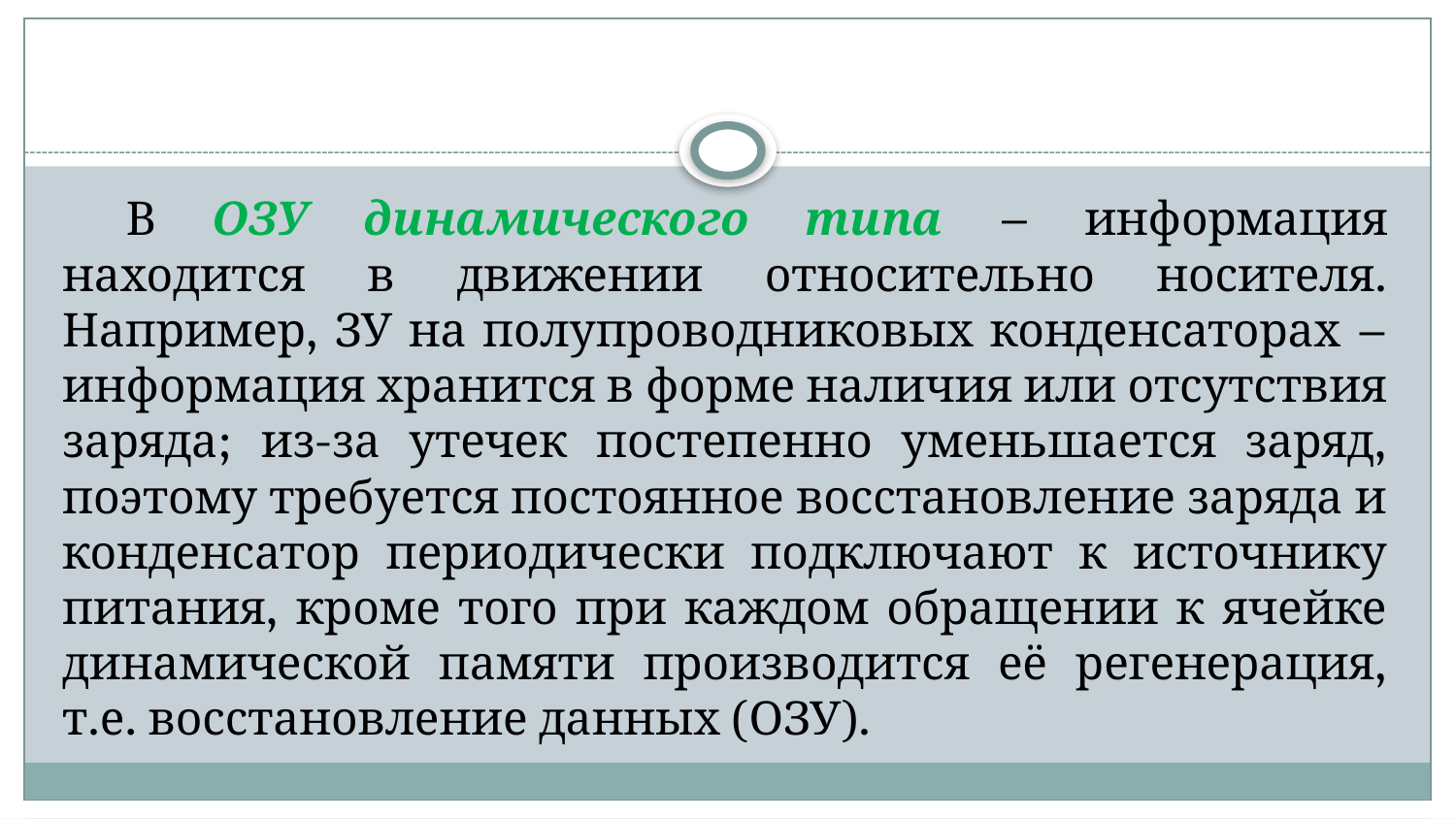

#
В ОЗУ динамического типа – информация находится в движении относительно носителя. Например, ЗУ на полупроводниковых конденсаторах – информация хранится в форме наличия или отсутствия заряда; из-за утечек постепенно уменьшается заряд, поэтому требуется постоянное восстановление заряда и конденсатор периодически подключают к источнику питания, кроме того при каждом обращении к ячейке динамической памяти производится её регенерация, т.е. восстановление данных (ОЗУ).